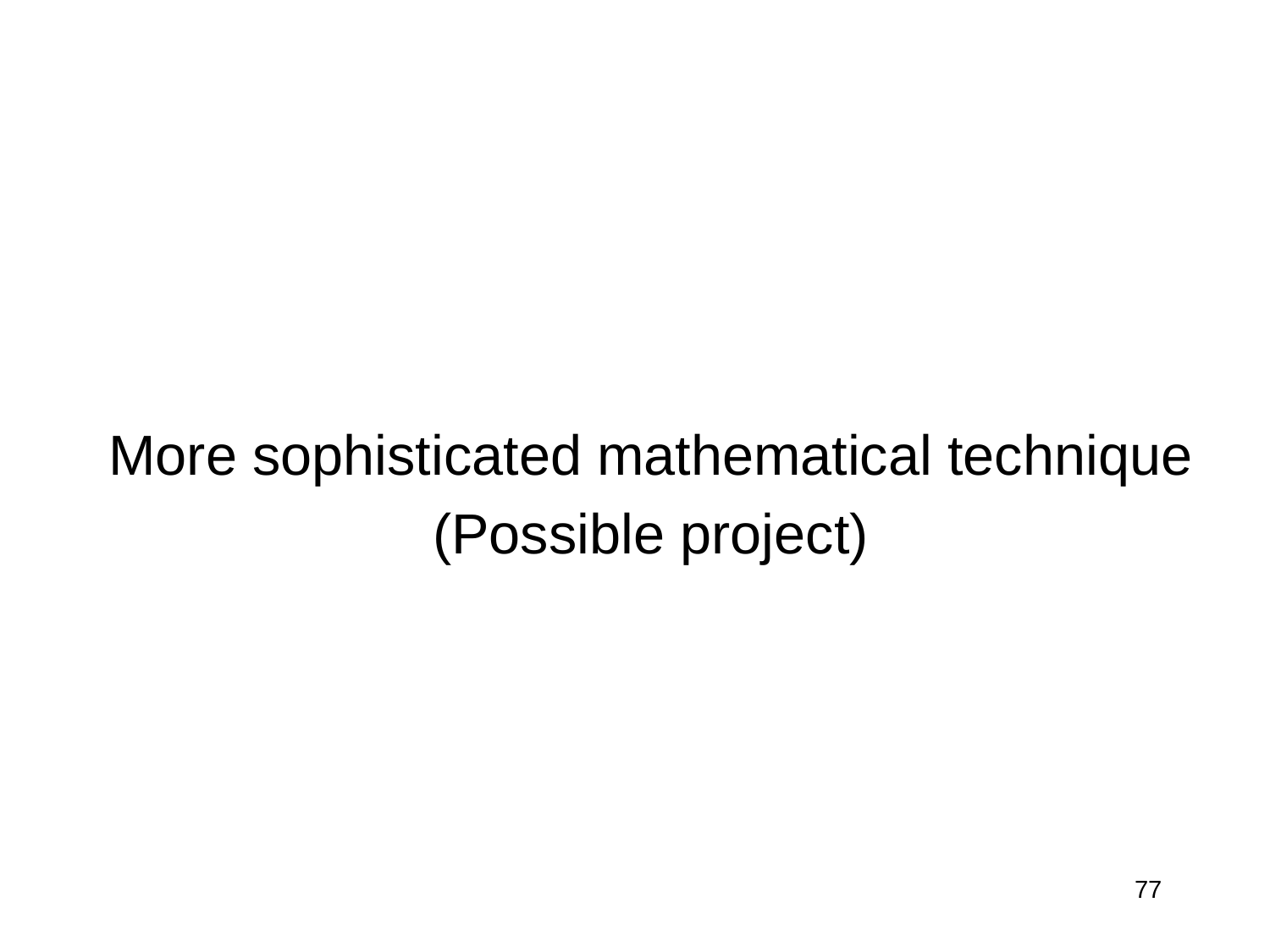

More sophisticated mathematical technique
(Possible project)
77